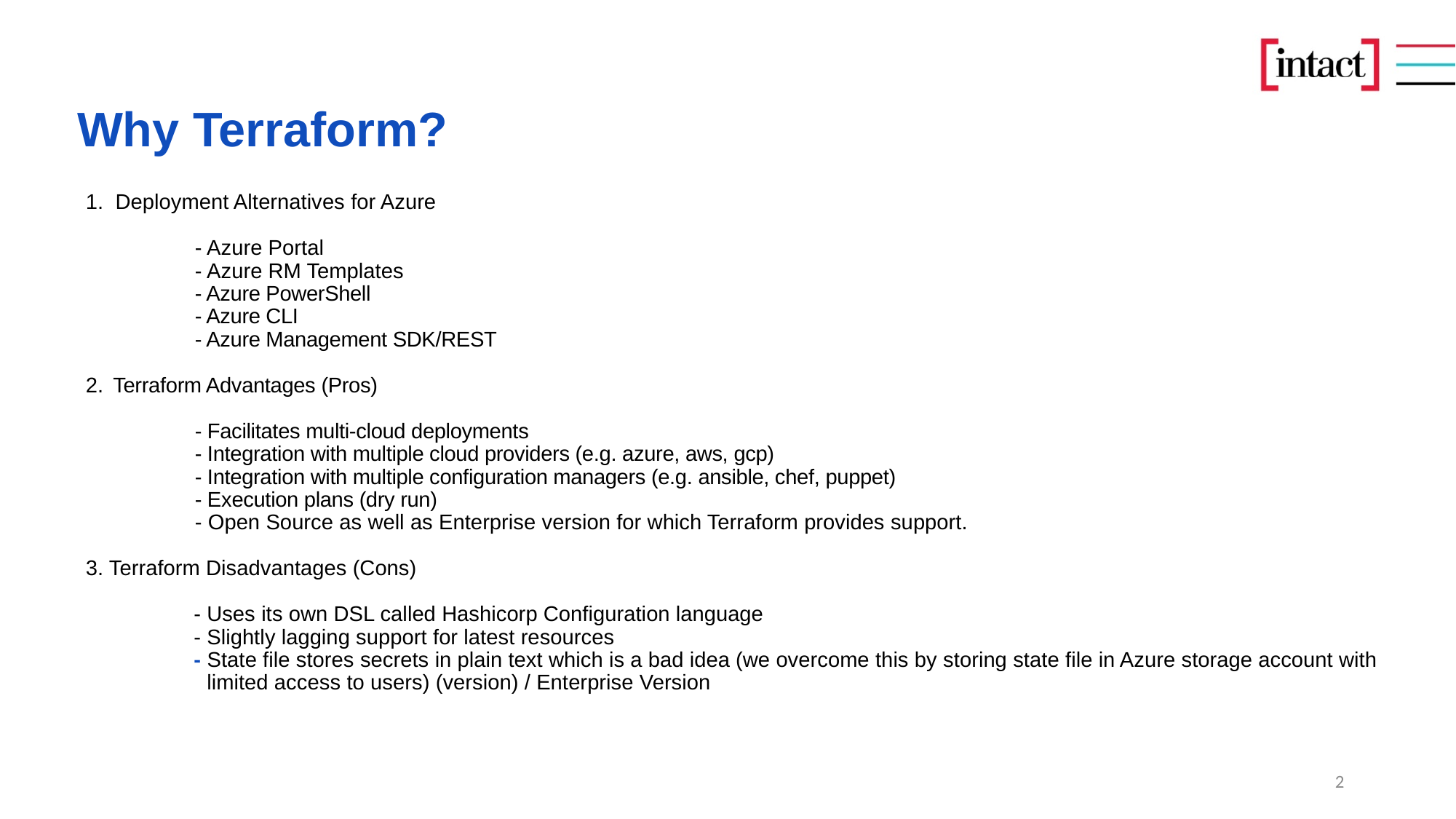

# Why Terraform?

1.  Deployment Alternatives for Azure

	- Azure Portal
	- Azure RM Templates
	- Azure PowerShell
	- Azure CLI
	- Azure Management SDK/REST

Terraform Advantages (Pros)

	- Facilitates multi-cloud deployments
	- Integration with multiple cloud providers (e.g. azure, aws, gcp)
	- Integration with multiple configuration managers (e.g. ansible, chef, puppet)
	- Execution plans (dry run)
	- Open Source as well as Enterprise version for which Terraform provides support.

3. Terraform Disadvantages (Cons)

                  - Uses its own DSL called Hashicorp Configuration language
                  - Slightly lagging support for latest resources
                  - State file stores secrets in plain text which is a bad idea (we overcome this by storing state file in Azure storage account with 	   	  limited access to users) (version) / Enterprise Version
- Vers

2